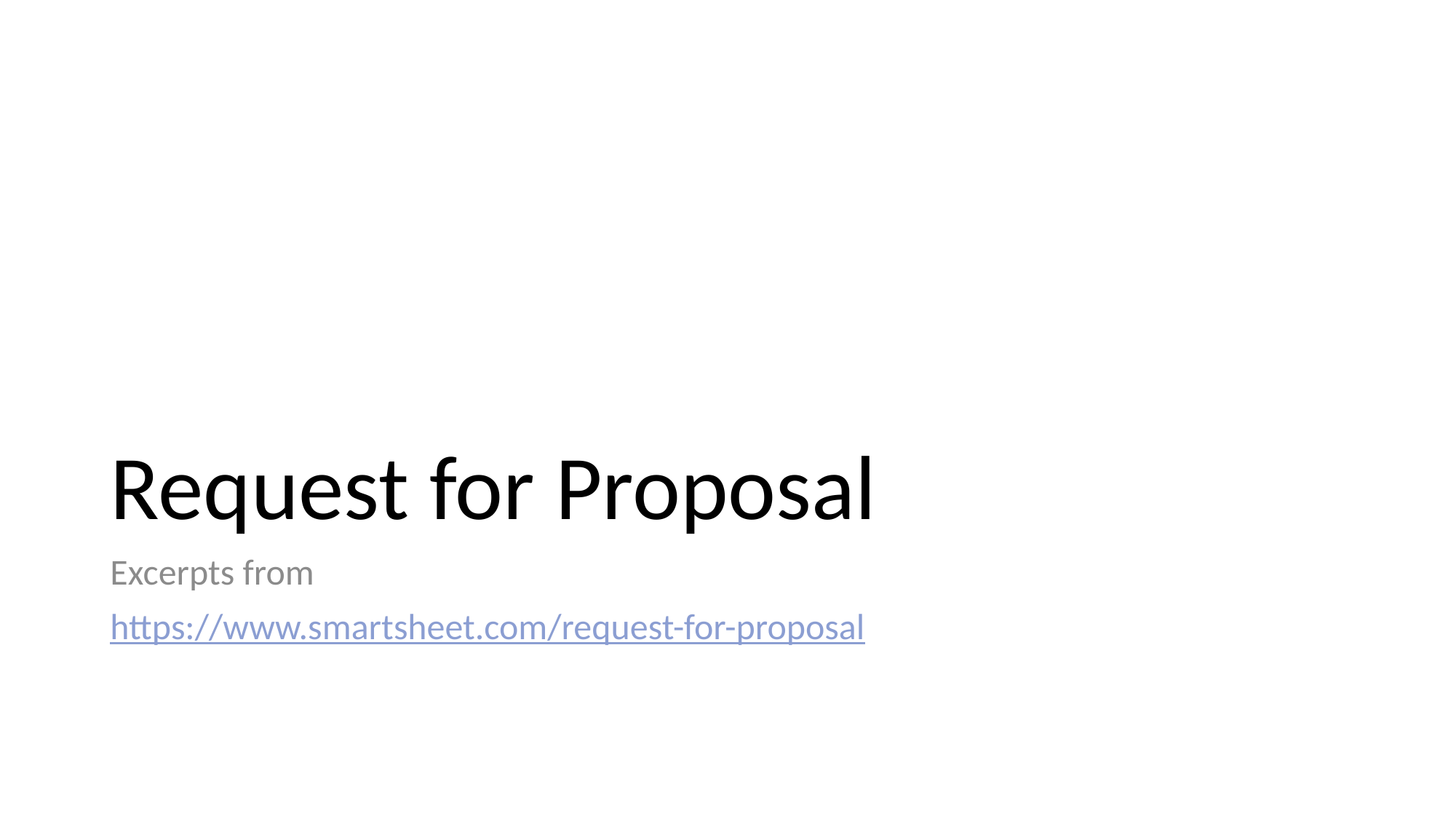

# Request for Proposal
Excerpts from
https://www.smartsheet.com/request-for-proposal